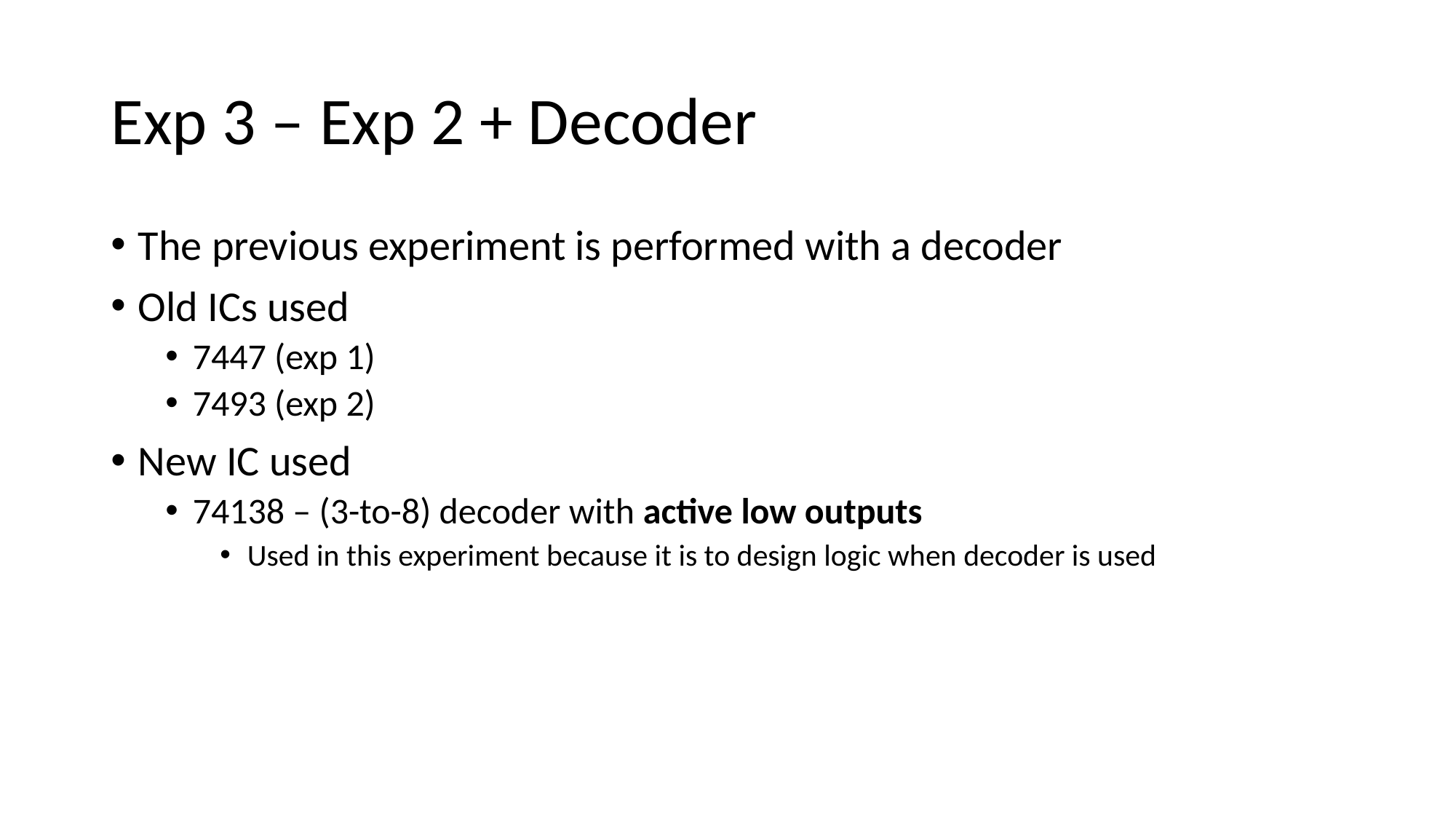

# Exp 3 – Exp 2 + Decoder
The previous experiment is performed with a decoder
Old ICs used
7447 (exp 1)
7493 (exp 2)
New IC used
74138 – (3-to-8) decoder with active low outputs
Used in this experiment because it is to design logic when decoder is used